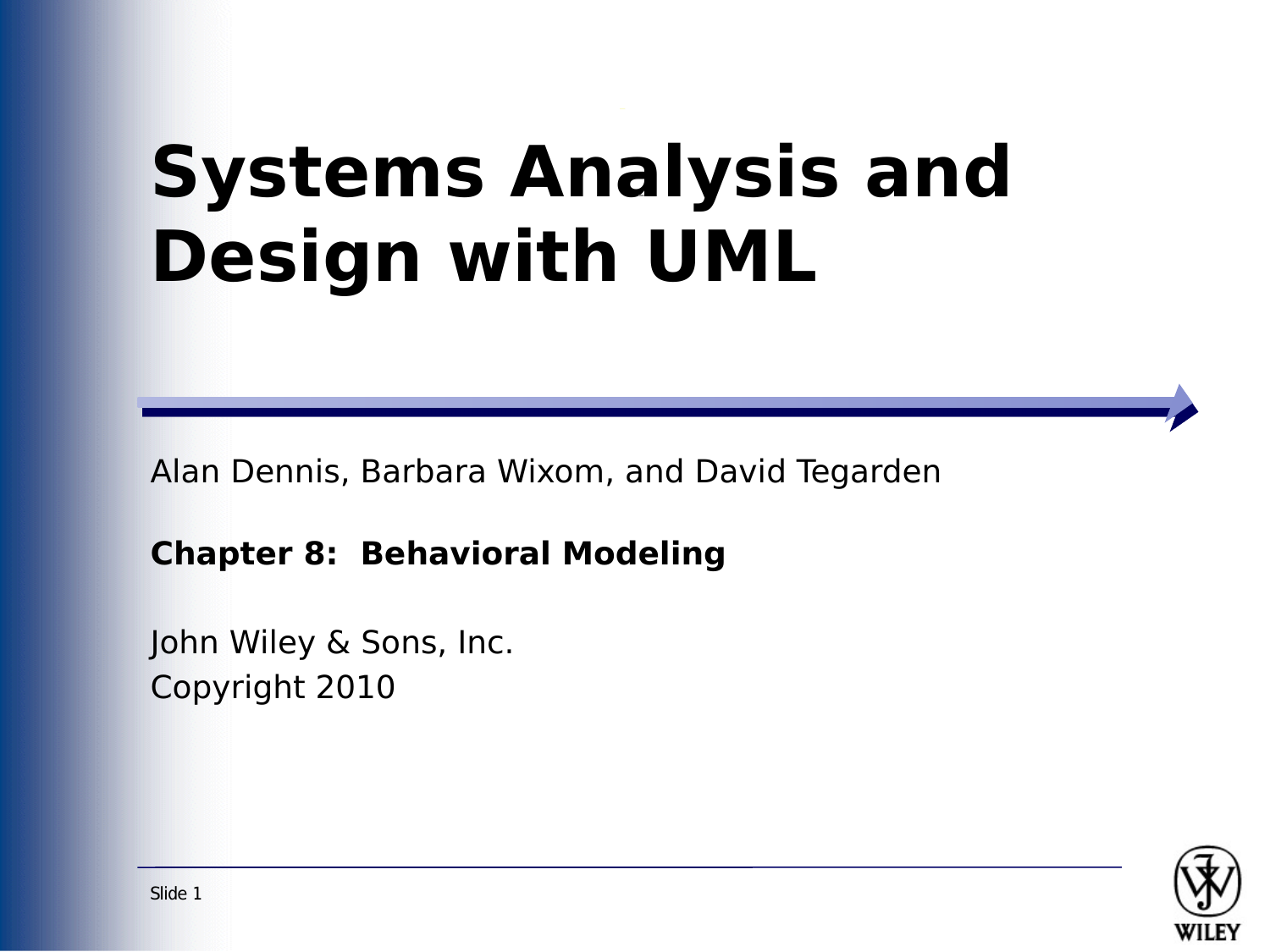

# Systems Analysis and Design with UML
Alan Dennis, Barbara Wixom, and David Tegarden
Chapter 8:  Behavioral Modeling

John Wiley & Sons, Inc.
Copyright 2010
Slide 1